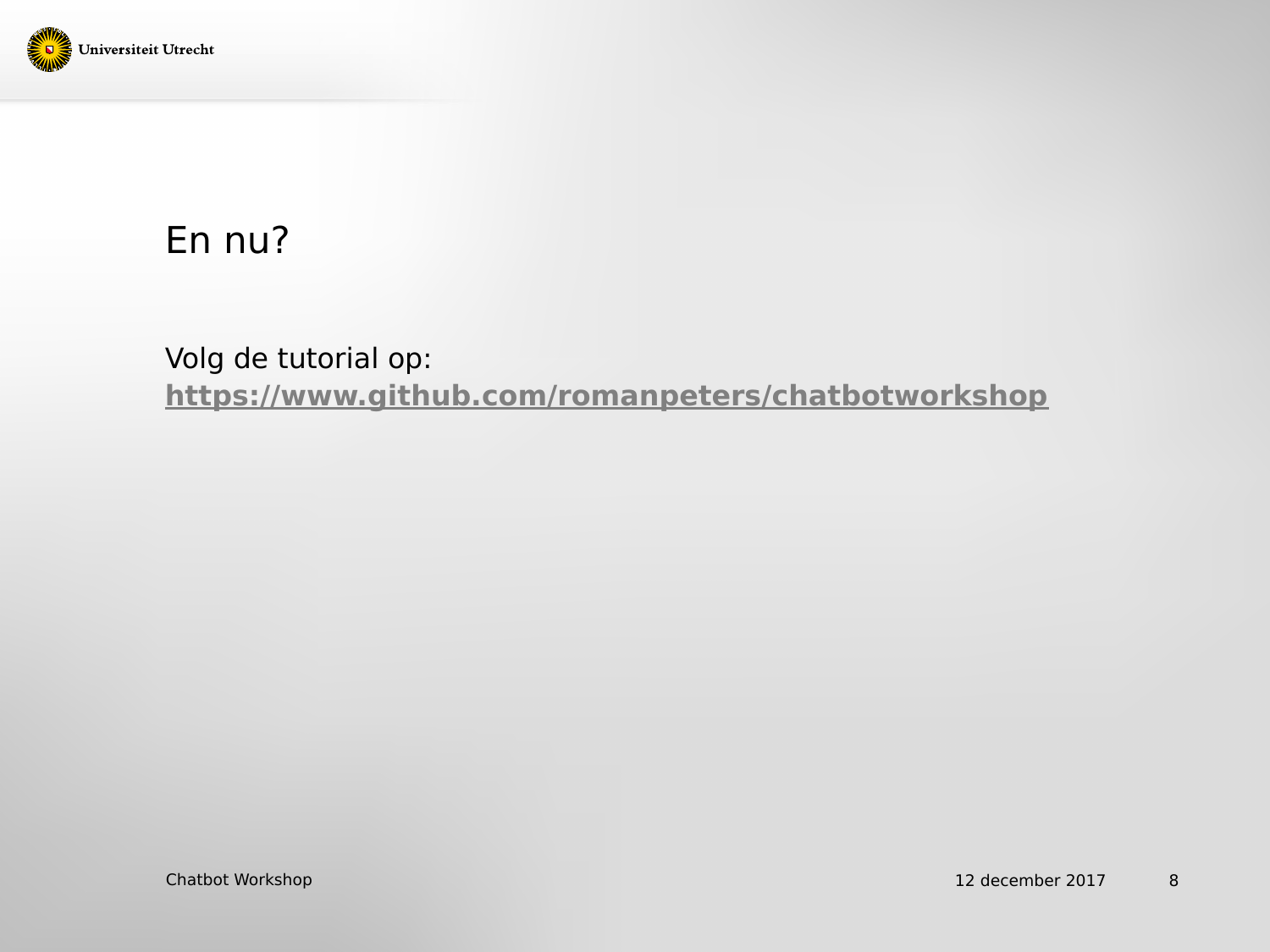

# En nu?
Volg de tutorial op:
https://www.github.com/romanpeters/chatbotworkshop
12 december 2017
8
Chatbot Workshop